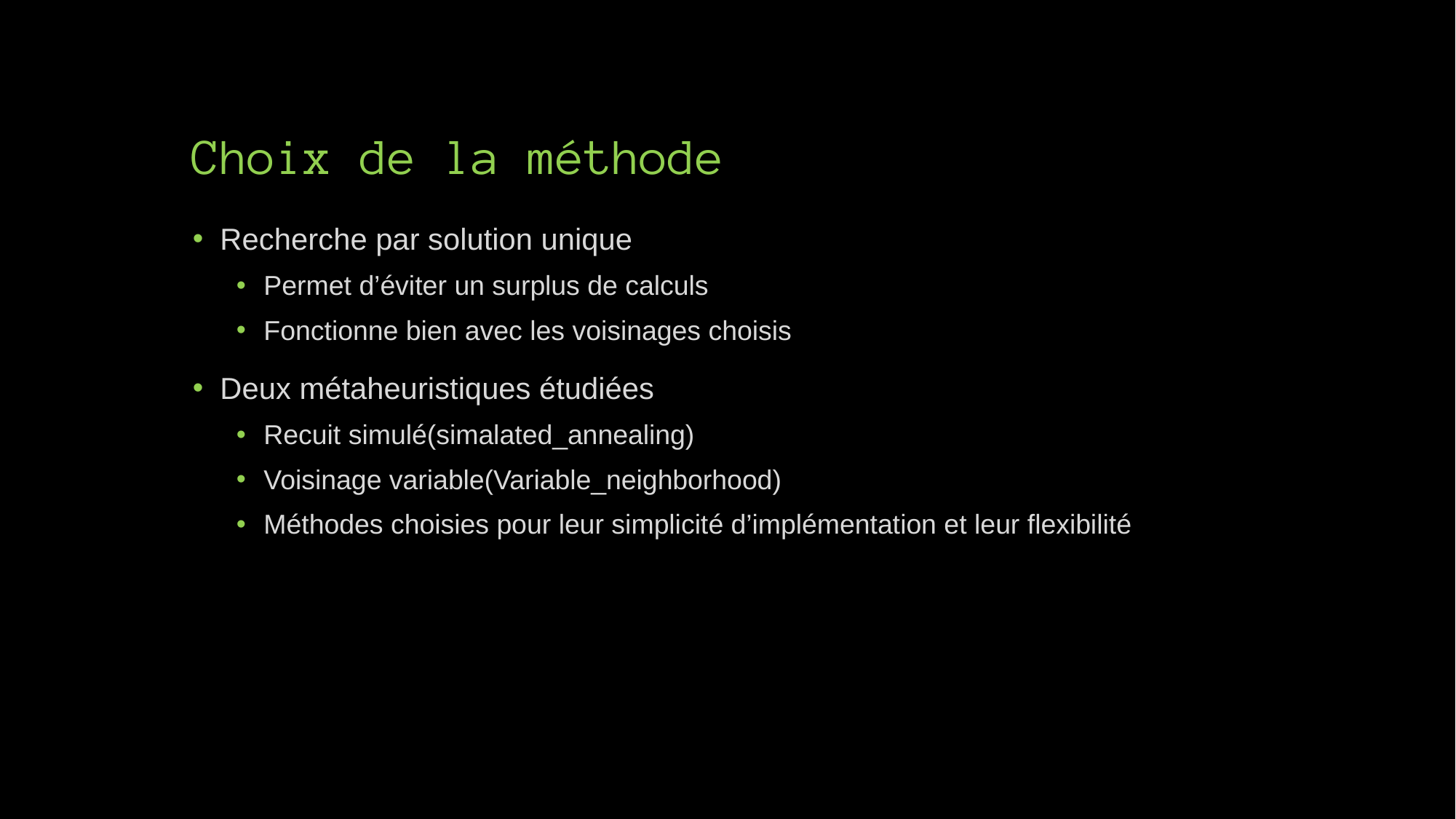

# Choix de la méthode
Recherche par solution unique
Permet d’éviter un surplus de calculs
Fonctionne bien avec les voisinages choisis
Deux métaheuristiques étudiées
Recuit simulé(simalated_annealing)
Voisinage variable(Variable_neighborhood)
Méthodes choisies pour leur simplicité d’implémentation et leur flexibilité
6